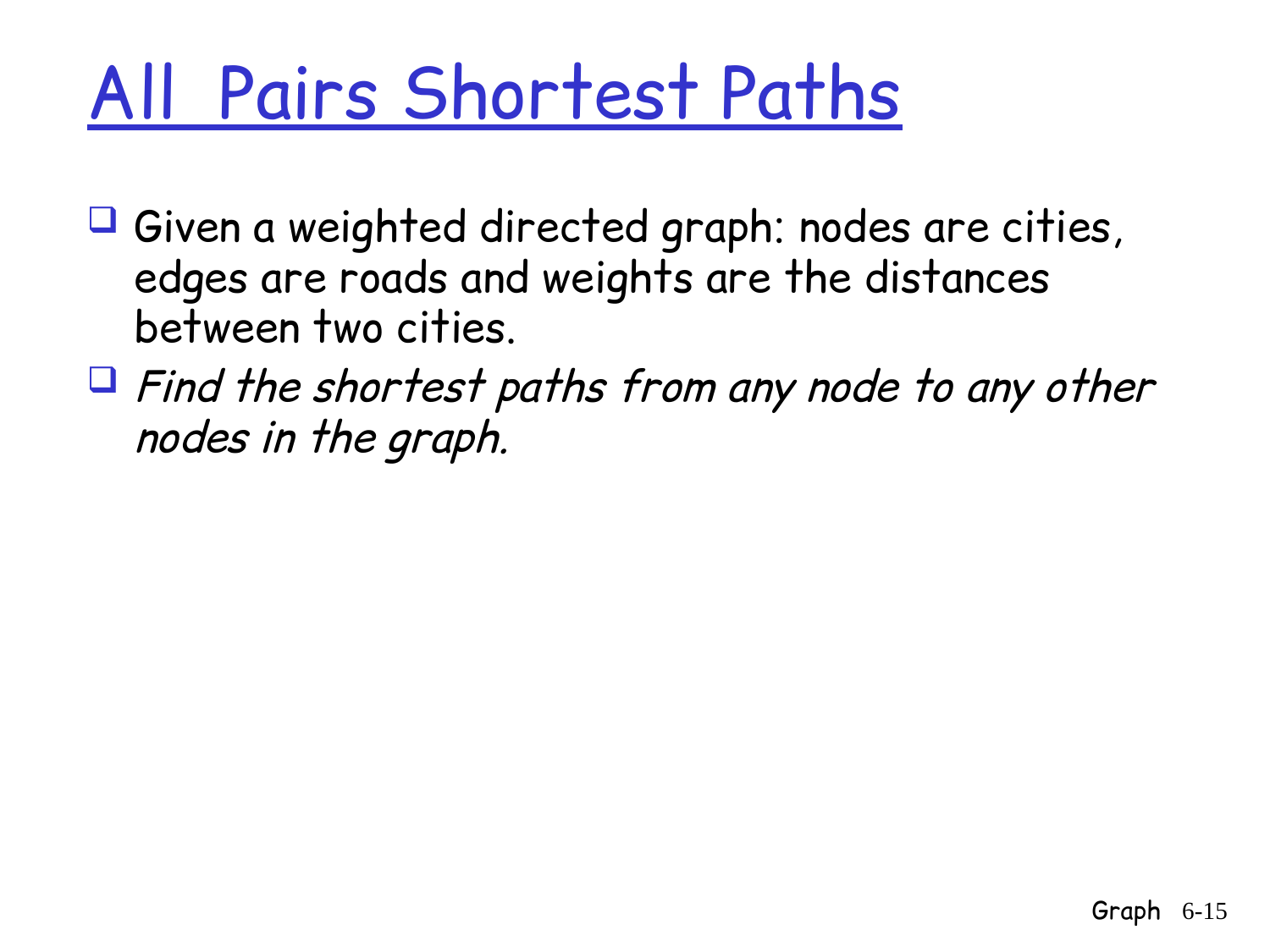

# All  Pairs Shortest Paths
Given a weighted directed graph: nodes are cities, edges are roads and weights are the distances between two cities.
Find the shortest paths from any node to any other nodes in the graph.
Graph
6-15